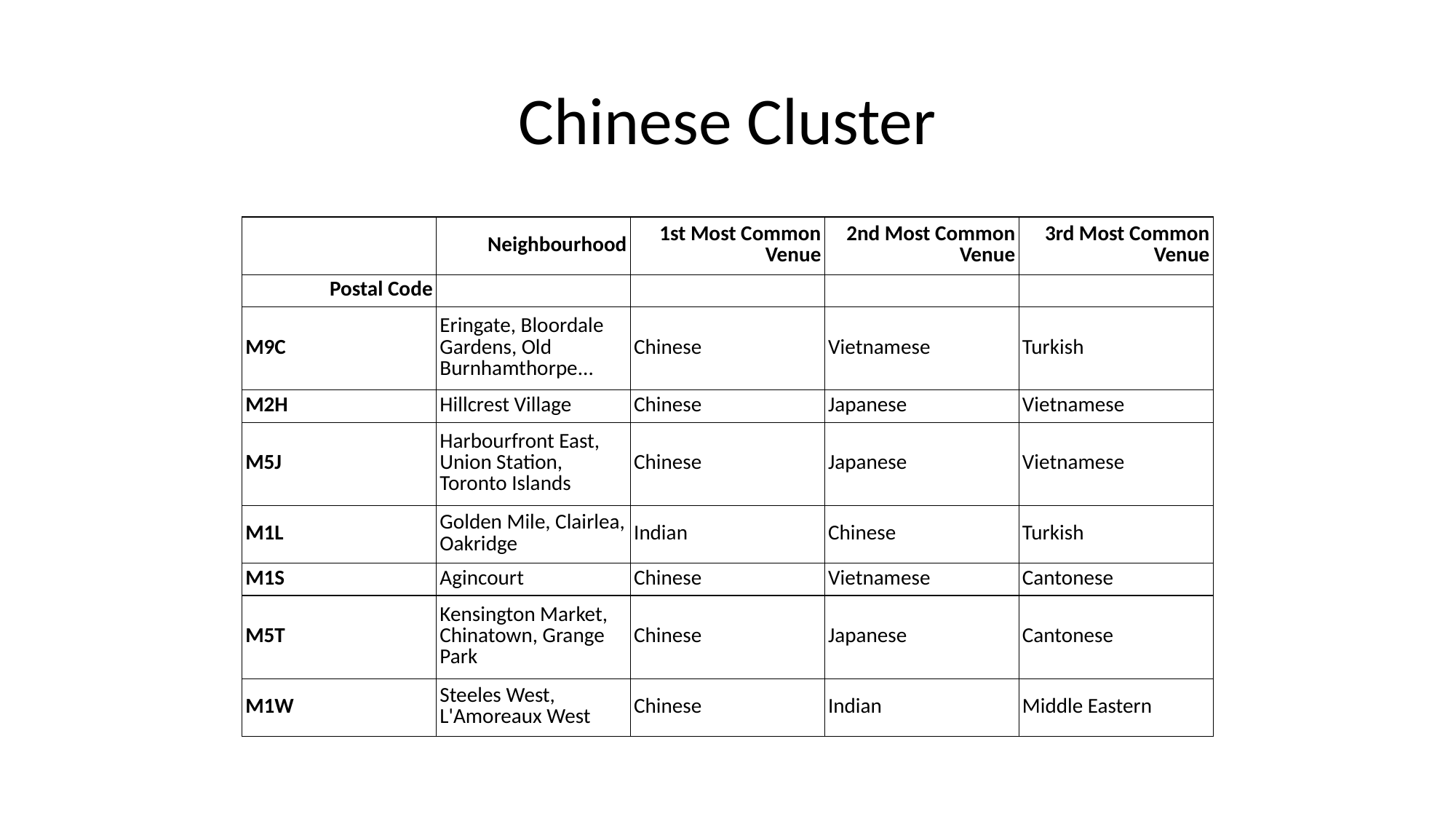

# Chinese Cluster
|  | Neighbourhood | 1st Most Common Venue | 2nd Most Common Venue | 3rd Most Common Venue |
| --- | --- | --- | --- | --- |
| Postal Code |  |  |  |  |
| M9C | Eringate, Bloordale Gardens, Old Burnhamthorpe... | Chinese | Vietnamese | Turkish |
| M2H | Hillcrest Village | Chinese | Japanese | Vietnamese |
| M5J | Harbourfront East, Union Station, Toronto Islands | Chinese | Japanese | Vietnamese |
| M1L | Golden Mile, Clairlea, Oakridge | Indian | Chinese | Turkish |
| M1S | Agincourt | Chinese | Vietnamese | Cantonese |
| M5T | Kensington Market, Chinatown, Grange Park | Chinese | Japanese | Cantonese |
| M1W | Steeles West, L'Amoreaux West | Chinese | Indian | Middle Eastern |